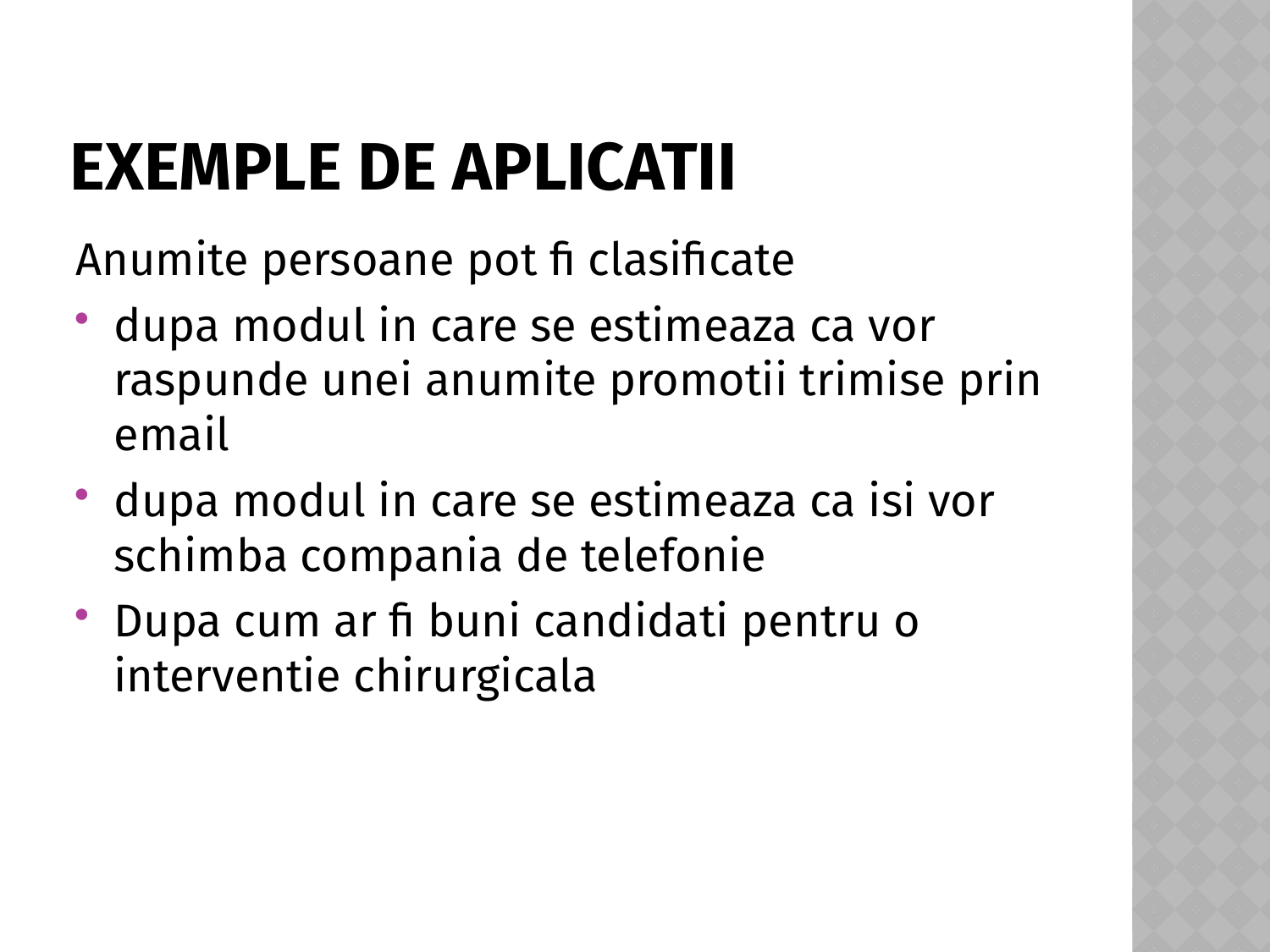

# Exemple de aplicatii
Anumite persoane pot fi clasificate
dupa modul in care se estimeaza ca vor raspunde unei anumite promotii trimise prin email
dupa modul in care se estimeaza ca isi vor schimba compania de telefonie
Dupa cum ar fi buni candidati pentru o interventie chirurgicala